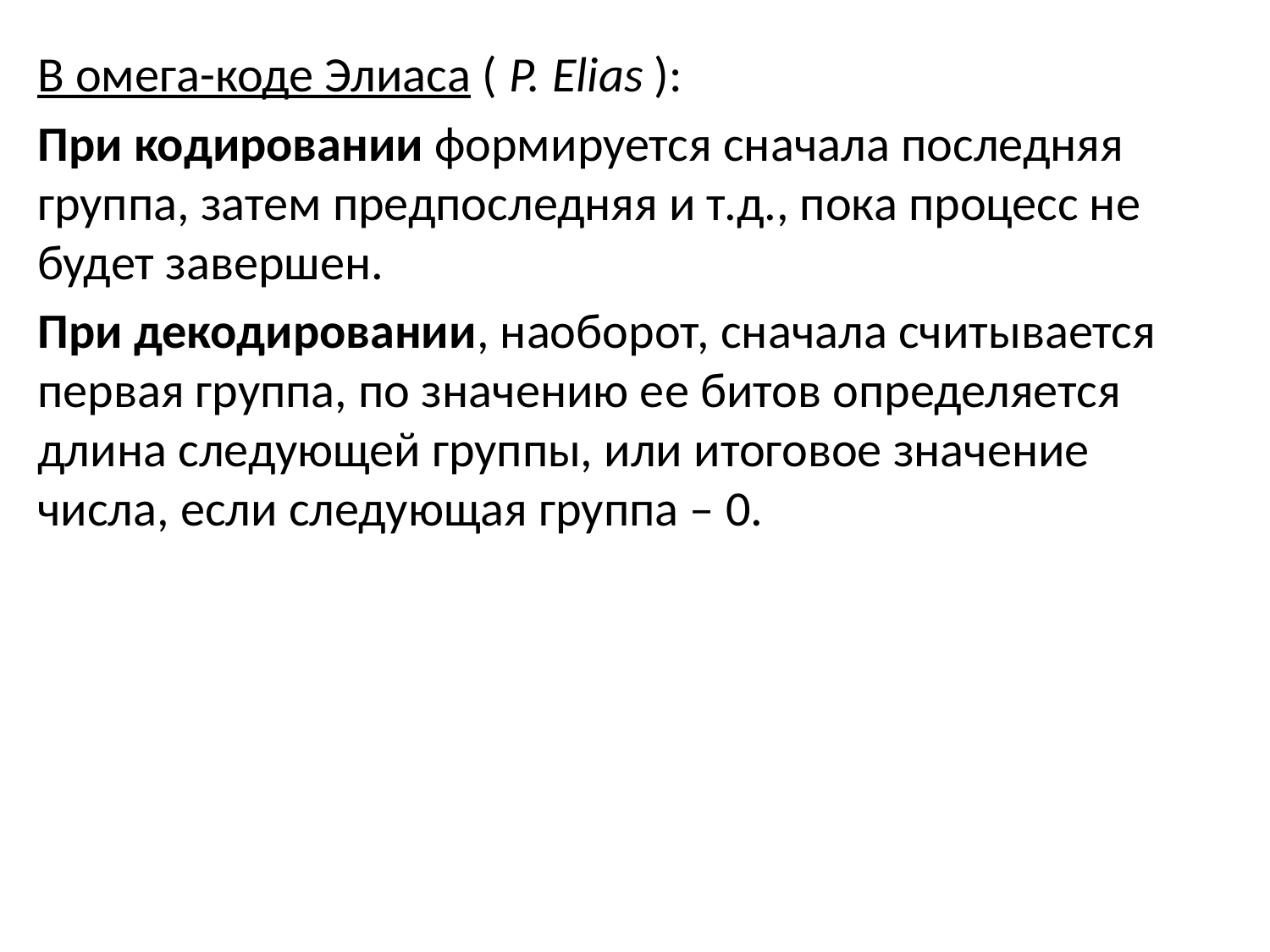

В омега-коде Элиаса ( P. Elias ):
При кодировании формируется сначала последняя группа, затем предпоследняя и т.д., пока процесс не будет завершен.
При декодировании, наоборот, сначала считывается первая группа, по значению ее битов определяется длина следующей группы, или итоговое значение числа, если следующая группа – 0.